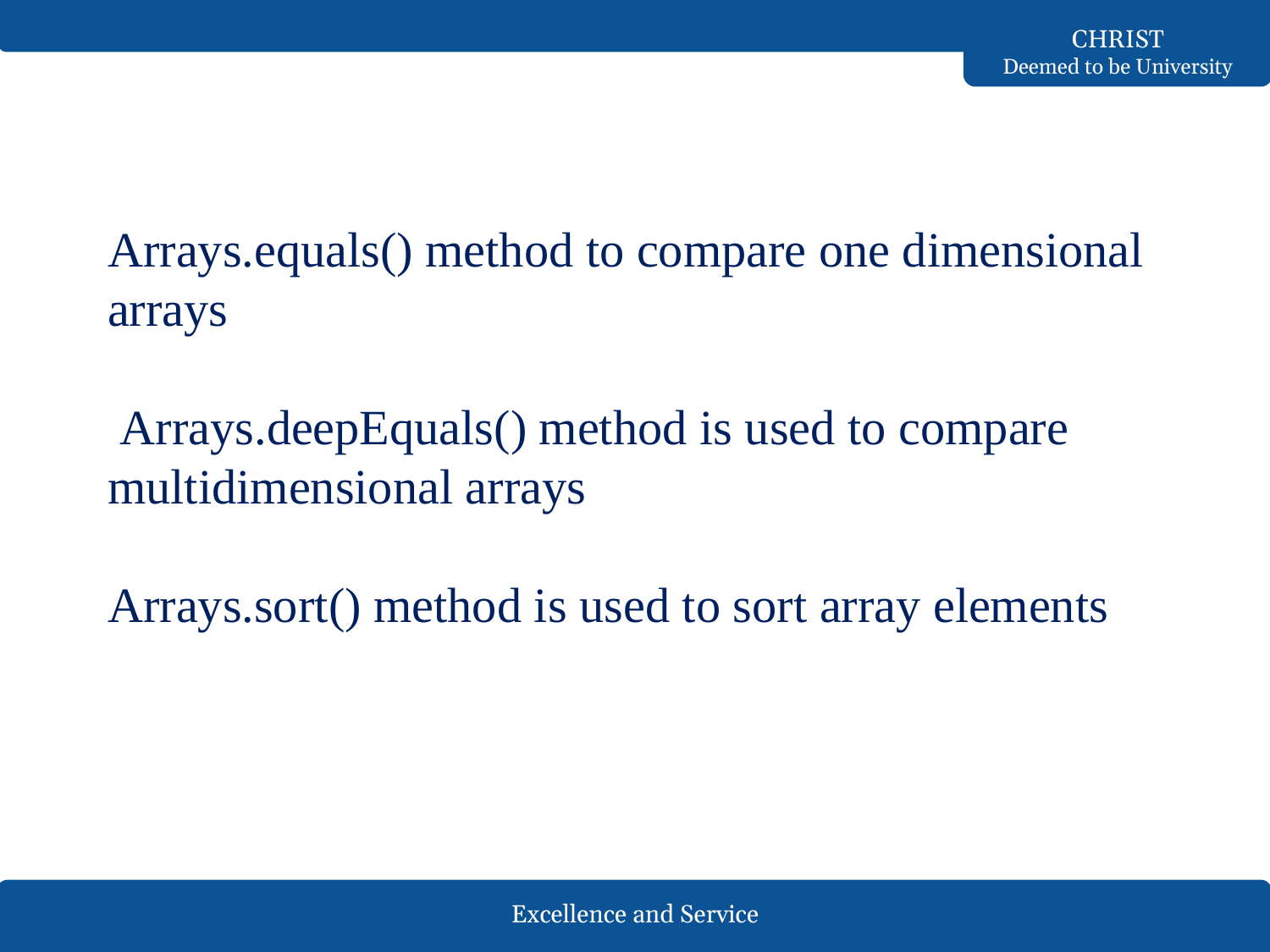

Arrays.equals() method to compare one dimensional arrays

 Arrays.deepEquals() method is used to compare multidimensional arrays

Arrays.sort() method is used to sort array elements